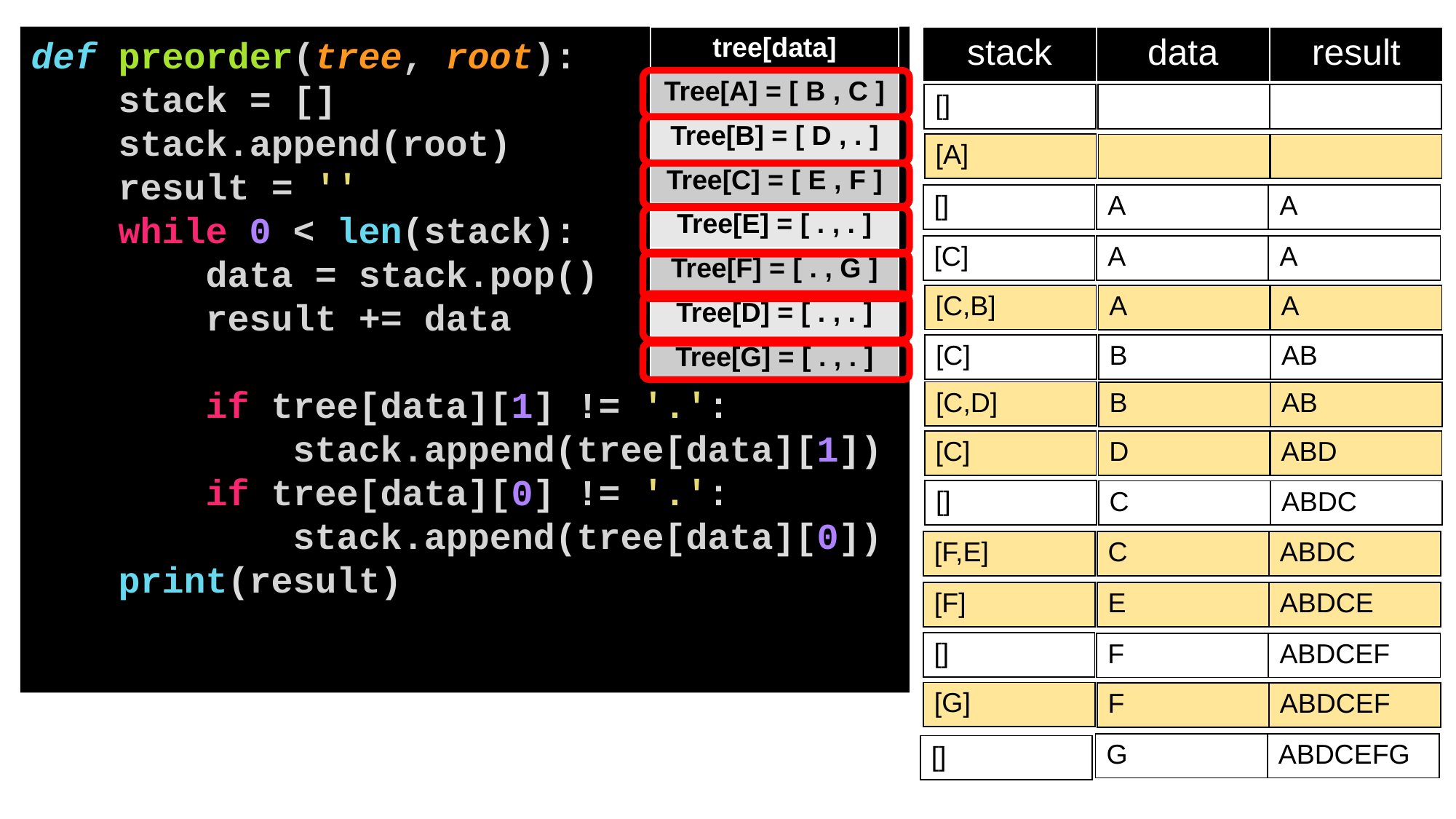

def preorder(tree, root):
    stack = []
    stack.append(root)
    result = ''
    while 0 < len(stack):
        data = stack.pop()
        result += data
        if tree[data][1] != '.':
            stack.append(tree[data][1])
        if tree[data][0] != '.':
            stack.append(tree[data][0])
    print(result)

| tree[data] |
| --- |
| Tree[A] = [ B , C ] |
| Tree[B] = [ D , . ] |
| Tree[C] = [ E , F ] |
| Tree[E] = [ . , . ] |
| Tree[F] = [ . , G ] |
| Tree[D] = [ . , . ] |
| Tree[G] = [ . , . ] |
| stack | data | result |
| --- | --- | --- |

| [] |
| --- |
|  |
| --- |
|  |
| --- |

| [A] |
| --- |
|  |
| --- |
|  |
| --- |

| [] |
| --- |
| A |
| --- |
| A |
| --- |

| [C] |
| --- |
| A |
| --- |
| A |
| --- |

| [C,B] |
| --- |
| A |
| --- |
| A |
| --- |

| [C] |
| --- |
| B |
| --- |
| AB |
| --- |

| [C,D] |
| --- |
| B |
| --- |
| AB |
| --- |
| [C] |
| --- |
| D |
| --- |
| ABD |
| --- |
| [] |
| --- |
| C |
| --- |
| ABDC |
| --- |
| [F,E] |
| --- |
| C |
| --- |
| ABDC |
| --- |
| [F] |
| --- |
| E |
| --- |
| ABDCE |
| --- |
| [] |
| --- |
| F |
| --- |
| ABDCEF |
| --- |
| [G] |
| --- |
| F |
| --- |
| ABDCEF |
| --- |
| G |
| --- |
| ABDCEFG |
| --- |
| [] |
| --- |